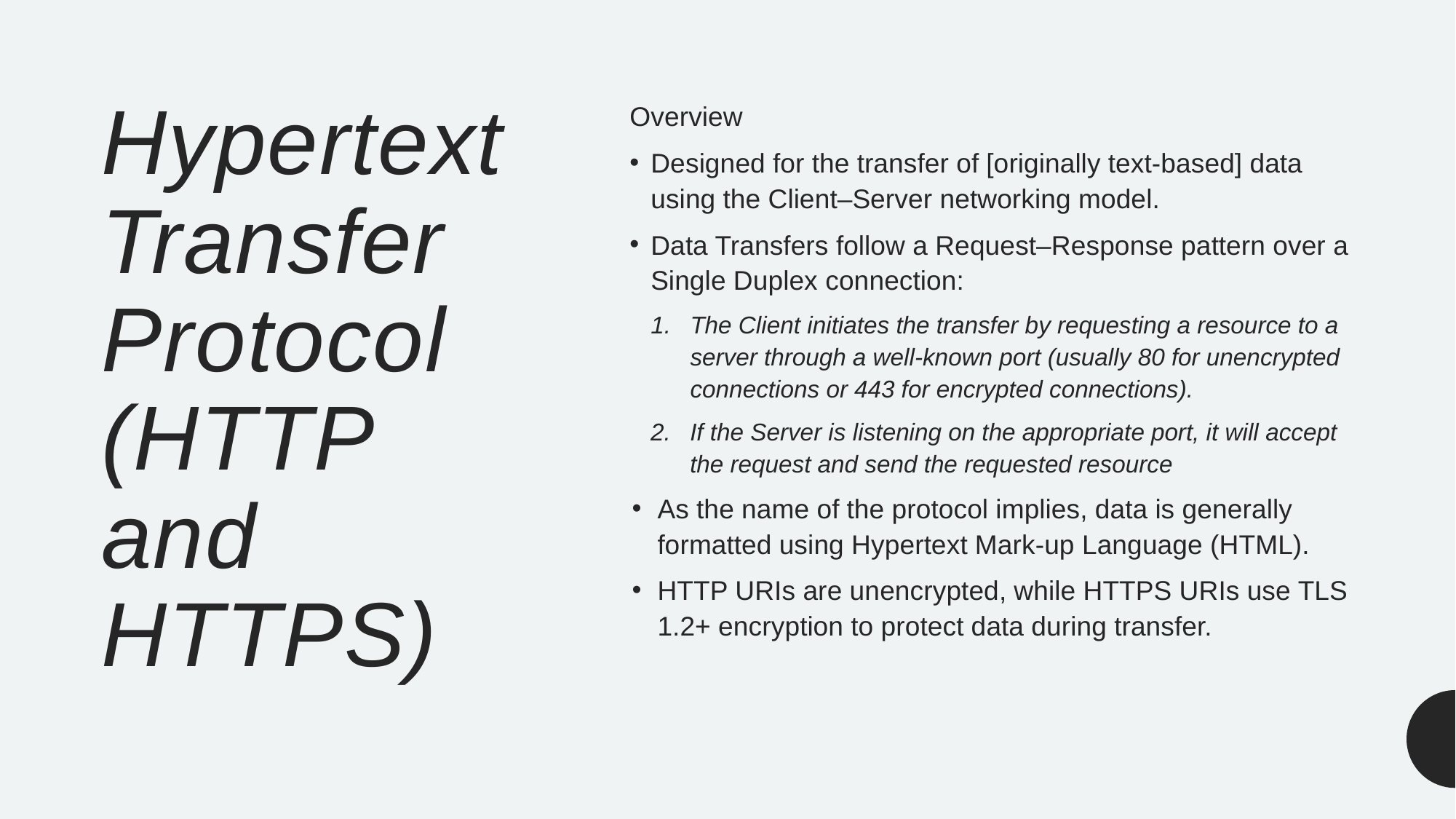

# Hypertext Transfer Protocol (HTTP and HTTPS)
Overview
Designed for the transfer of [originally text-based] data using the Client–Server networking model.
Data Transfers follow a Request–Response pattern over a Single Duplex connection:
The Client initiates the transfer by requesting a resource to a server through a well-known port (usually 80 for unencrypted connections or 443 for encrypted connections).
If the Server is listening on the appropriate port, it will accept the request and send the requested resource
As the name of the protocol implies, data is generally formatted using Hypertext Mark-up Language (HTML).
HTTP URIs are unencrypted, while HTTPS URIs use TLS 1.2+ encryption to protect data during transfer.